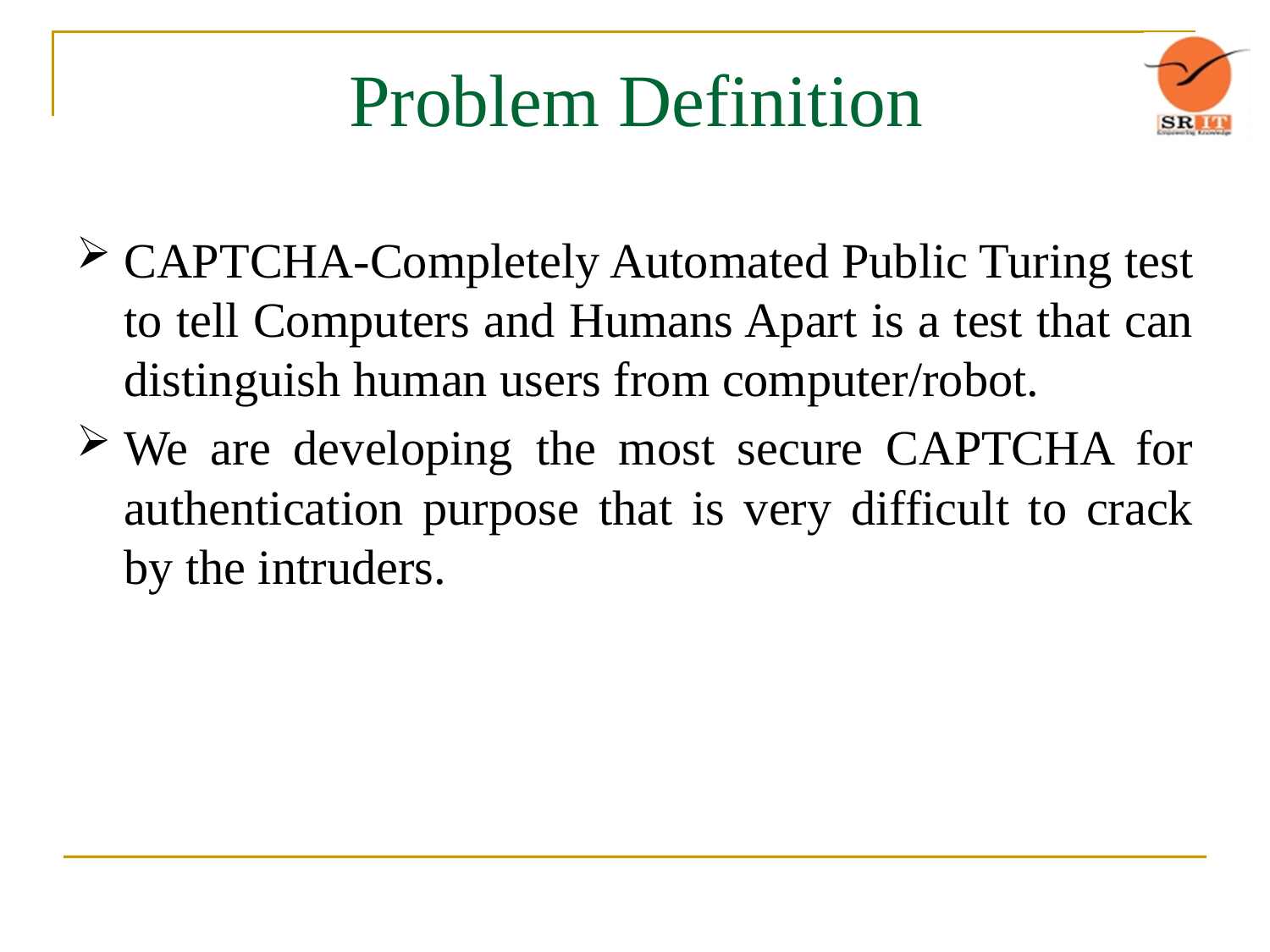

# Problem Definition
CAPTCHA-Completely Automated Public Turing test to tell Computers and Humans Apart is a test that can distinguish human users from computer/robot.
We are developing the most secure CAPTCHA for authentication purpose that is very difficult to crack by the intruders.